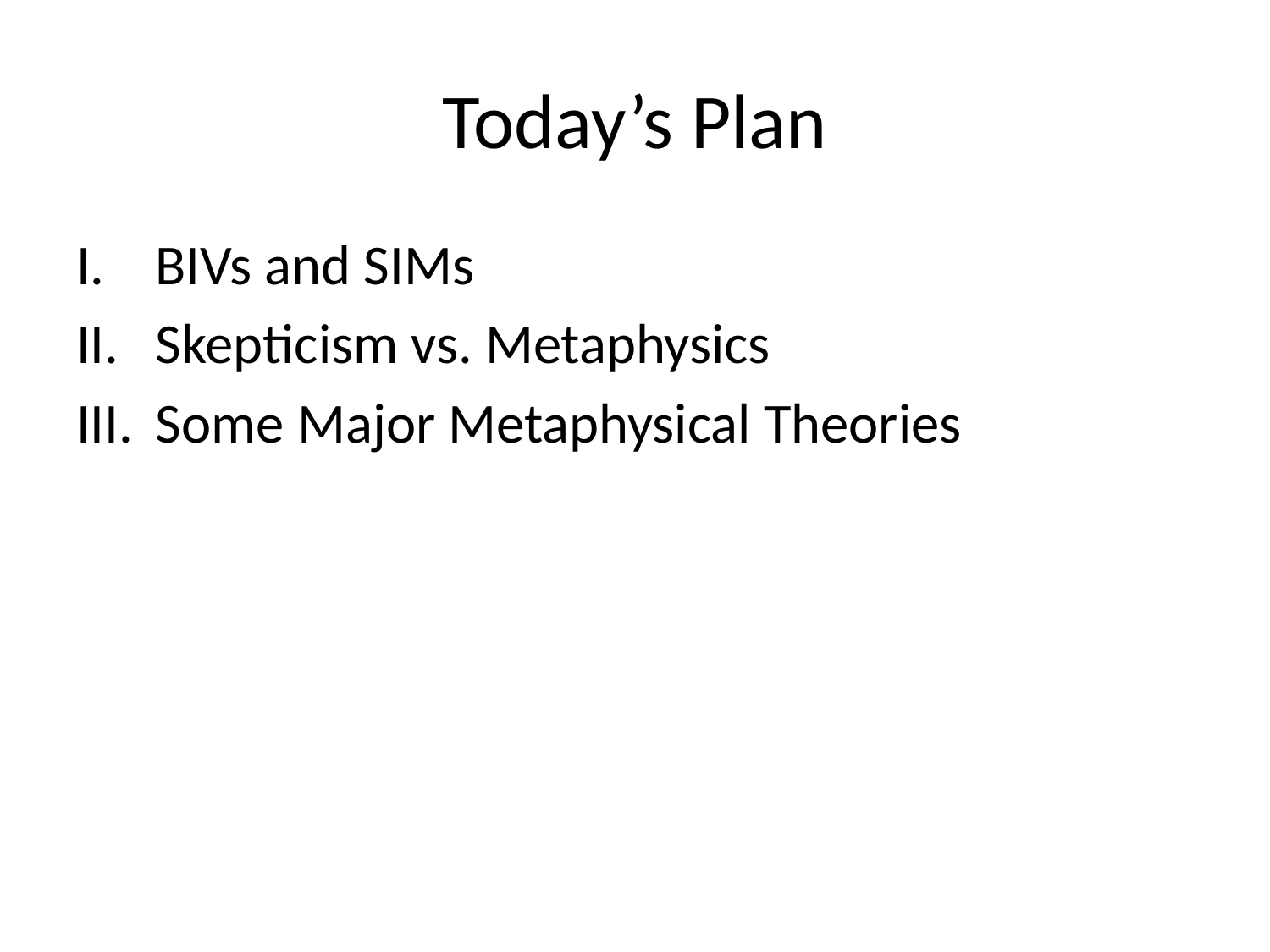

# Today’s Plan
BIVs and SIMs
Skepticism vs. Metaphysics
Some Major Metaphysical Theories